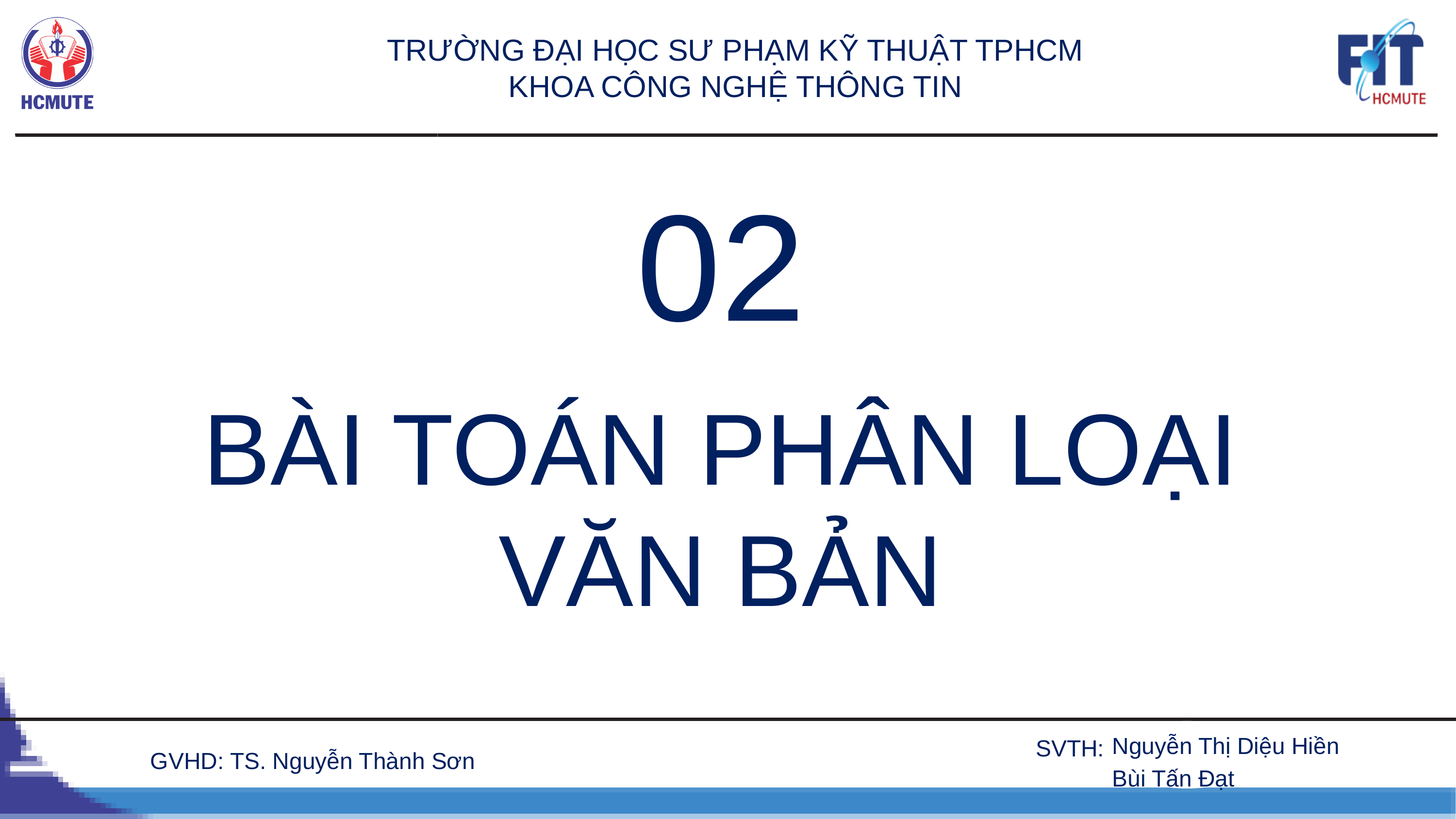

TRƯỜNG ĐẠI HỌC SƯ PHẠM KỸ THUẬT TPHCM
KHOA CÔNG NGHỆ THÔNG TIN

02
BÀI TOÁN PHÂN LOẠI VĂN BẢN

 Nguyễn Thị Diệu Hiền
 Bùi Tấn Đạt
SVTH:
GVHD: TS. Nguyễn Thành Sơn